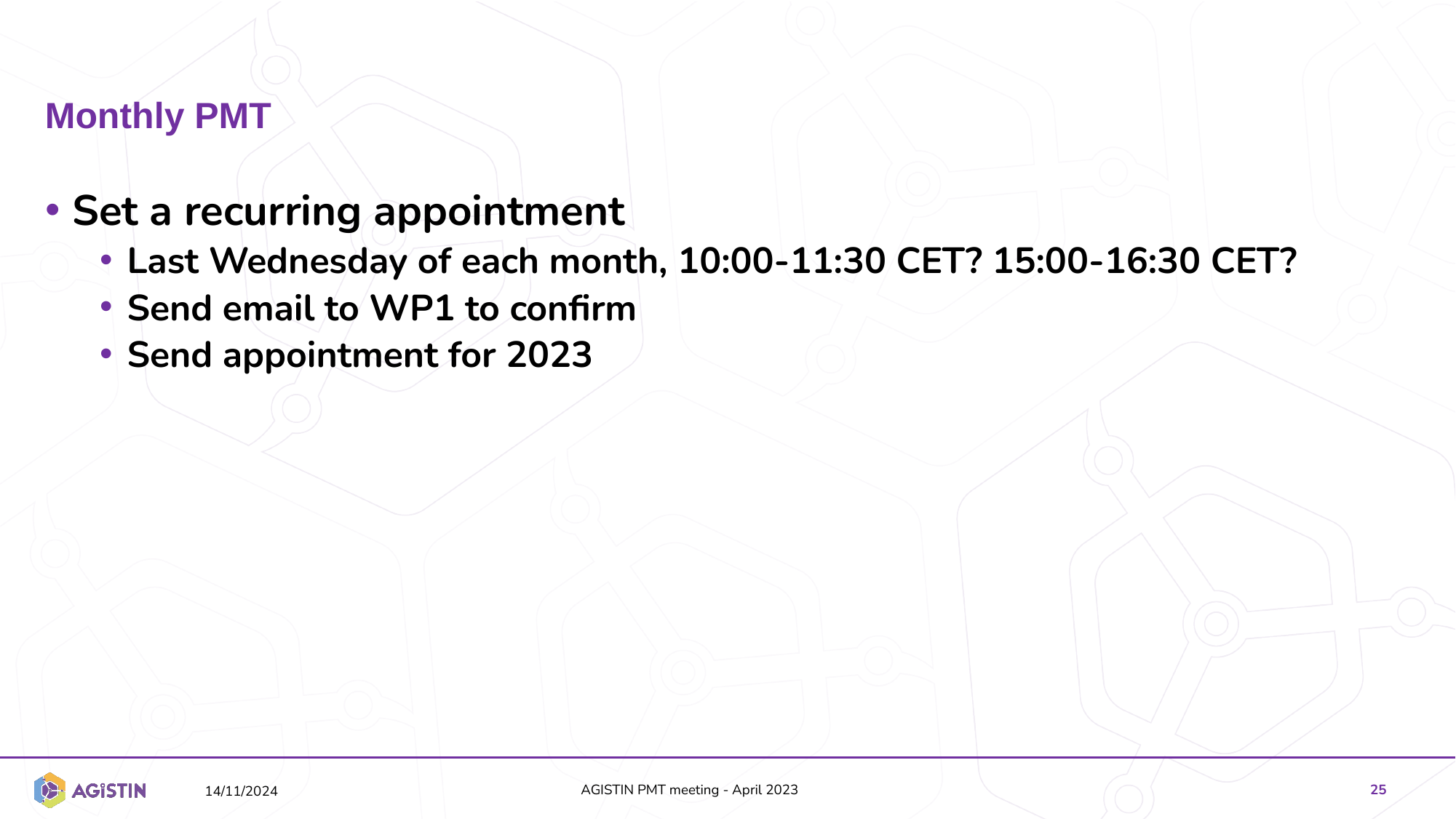

# Monthly PMT
Set a recurring appointment
Last Wednesday of each month, 10:00-11:30 CET? 15:00-16:30 CET?
Send email to WP1 to confirm
Send appointment for 2023
14/11/2024
AGISTIN PMT meeting - April 2023
25